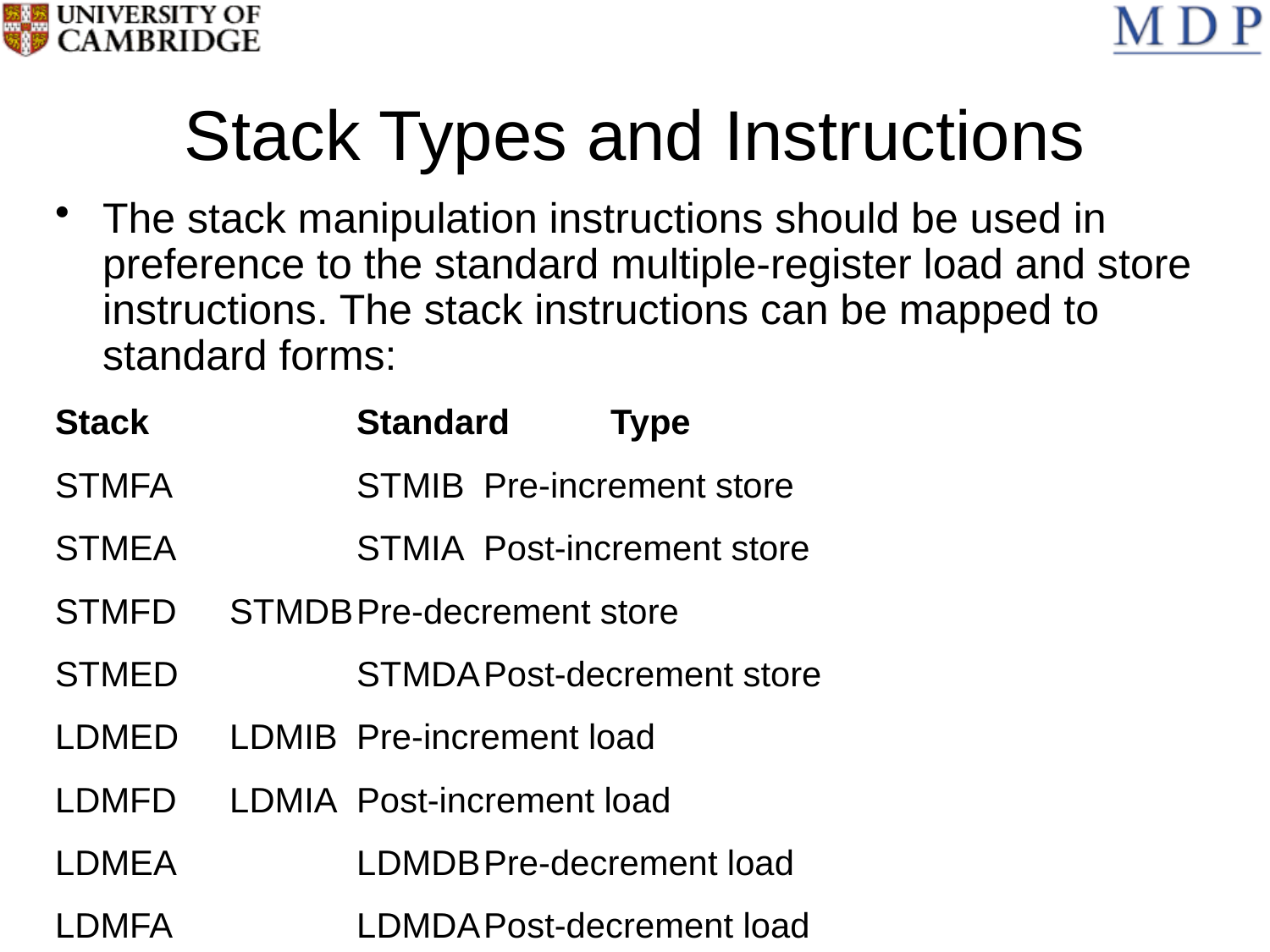

# Stack Types and Instructions
The stack manipulation instructions should be used in preference to the standard multiple-register load and store instructions. The stack instructions can be mapped to standard forms:
Stack 		Standard	Type
STMFA		STMIB 	Pre-increment store
STMEA		STMIA	Post-increment store
STMFD 	STMDB	Pre-decrement store
STMED		STMDA	Post-decrement store
LDMED 	LDMIB	Pre-increment load
LDMFD 	LDMIA	Post-increment load
LDMEA		LDMDB	Pre-decrement load
LDMFA		LDMDA	Post-decrement load